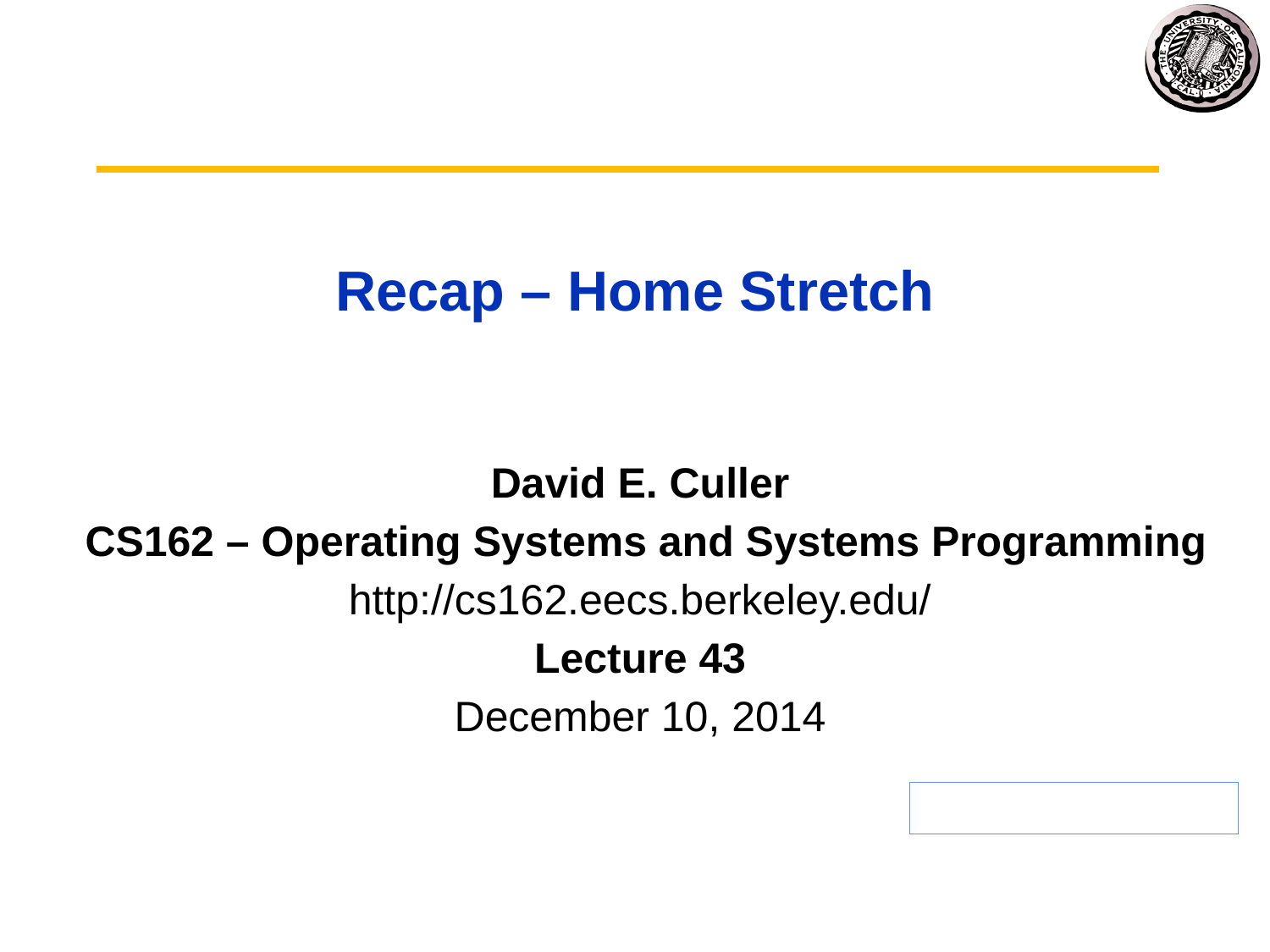

# Recap – Home Stretch
David E. Culler
 CS162 – Operating Systems and Systems Programming
http://cs162.eecs.berkeley.edu/
Lecture 43
December 10, 2014